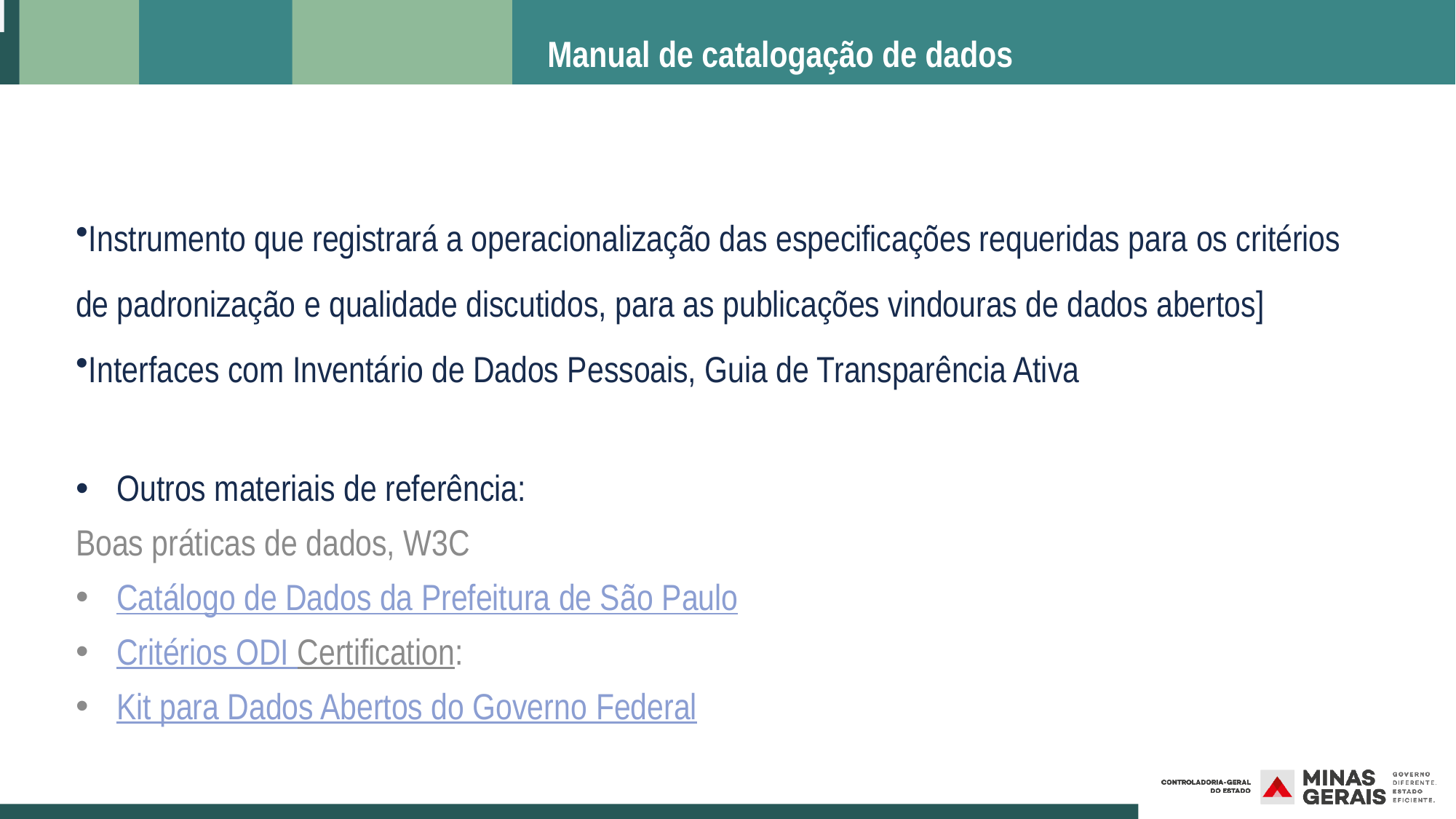

# Manual de catalogação de dados
Instrumento que registrará a operacionalização das especificações requeridas para os critérios de padronização e qualidade discutidos, para as publicações vindouras de dados abertos]
Interfaces com Inventário de Dados Pessoais, Guia de Transparência Ativa

Outros materiais de referência:
Boas práticas de dados, W3C
Catálogo de Dados da Prefeitura de São Paulo
Critérios ODI Certification:
Kit para Dados Abertos do Governo Federal